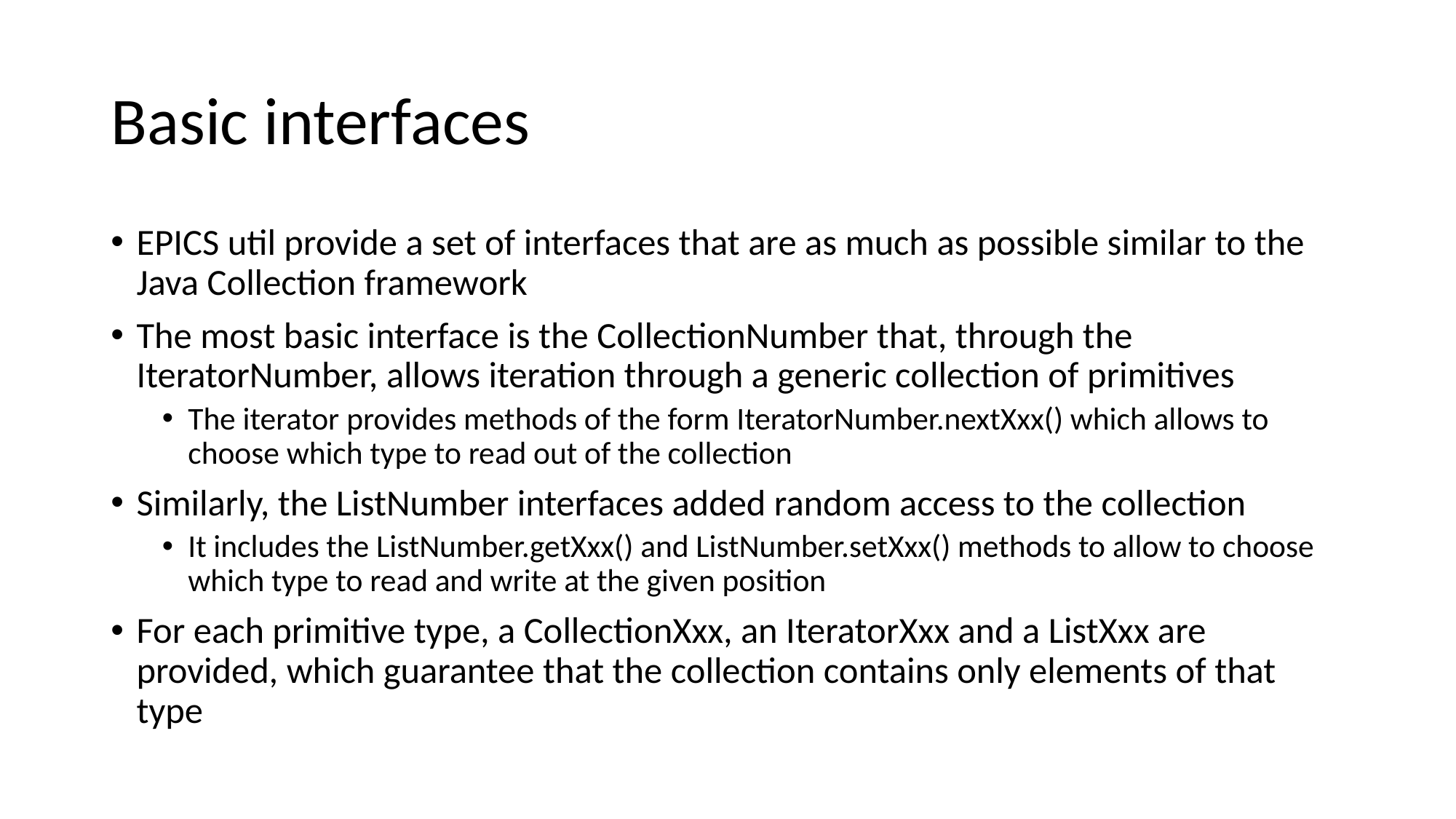

# Basic interfaces
EPICS util provide a set of interfaces that are as much as possible similar to the Java Collection framework
The most basic interface is the CollectionNumber that, through the IteratorNumber, allows iteration through a generic collection of primitives
The iterator provides methods of the form IteratorNumber.nextXxx() which allows to choose which type to read out of the collection
Similarly, the ListNumber interfaces added random access to the collection
It includes the ListNumber.getXxx() and ListNumber.setXxx() methods to allow to choose which type to read and write at the given position
For each primitive type, a CollectionXxx, an IteratorXxx and a ListXxx are provided, which guarantee that the collection contains only elements of that type